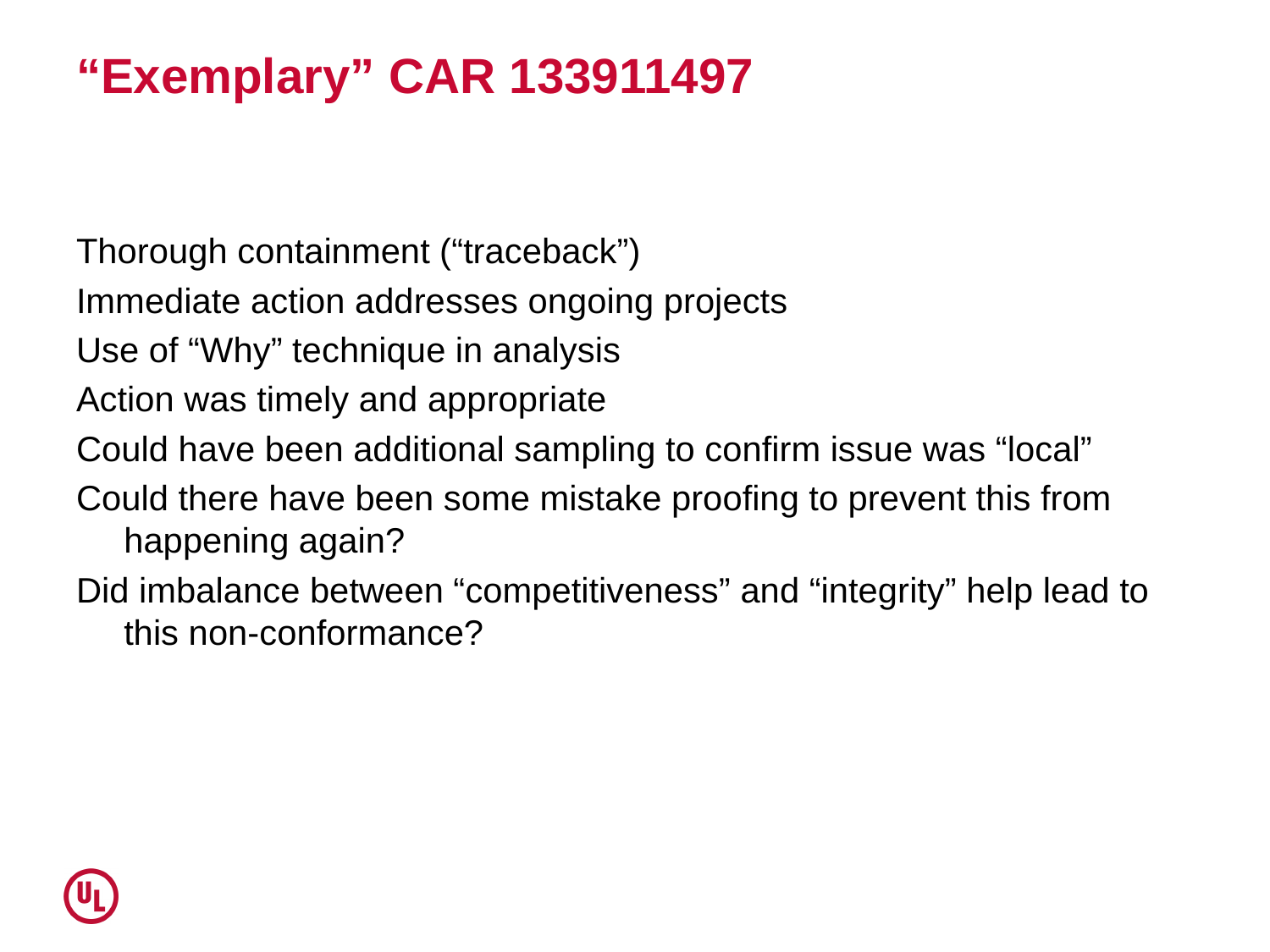

# “Exemplary” CAR 133911497
Thorough containment (“traceback”)
Immediate action addresses ongoing projects
Use of “Why” technique in analysis
Action was timely and appropriate
Could have been additional sampling to confirm issue was “local”
Could there have been some mistake proofing to prevent this from happening again?
Did imbalance between “competitiveness” and “integrity” help lead to this non-conformance?